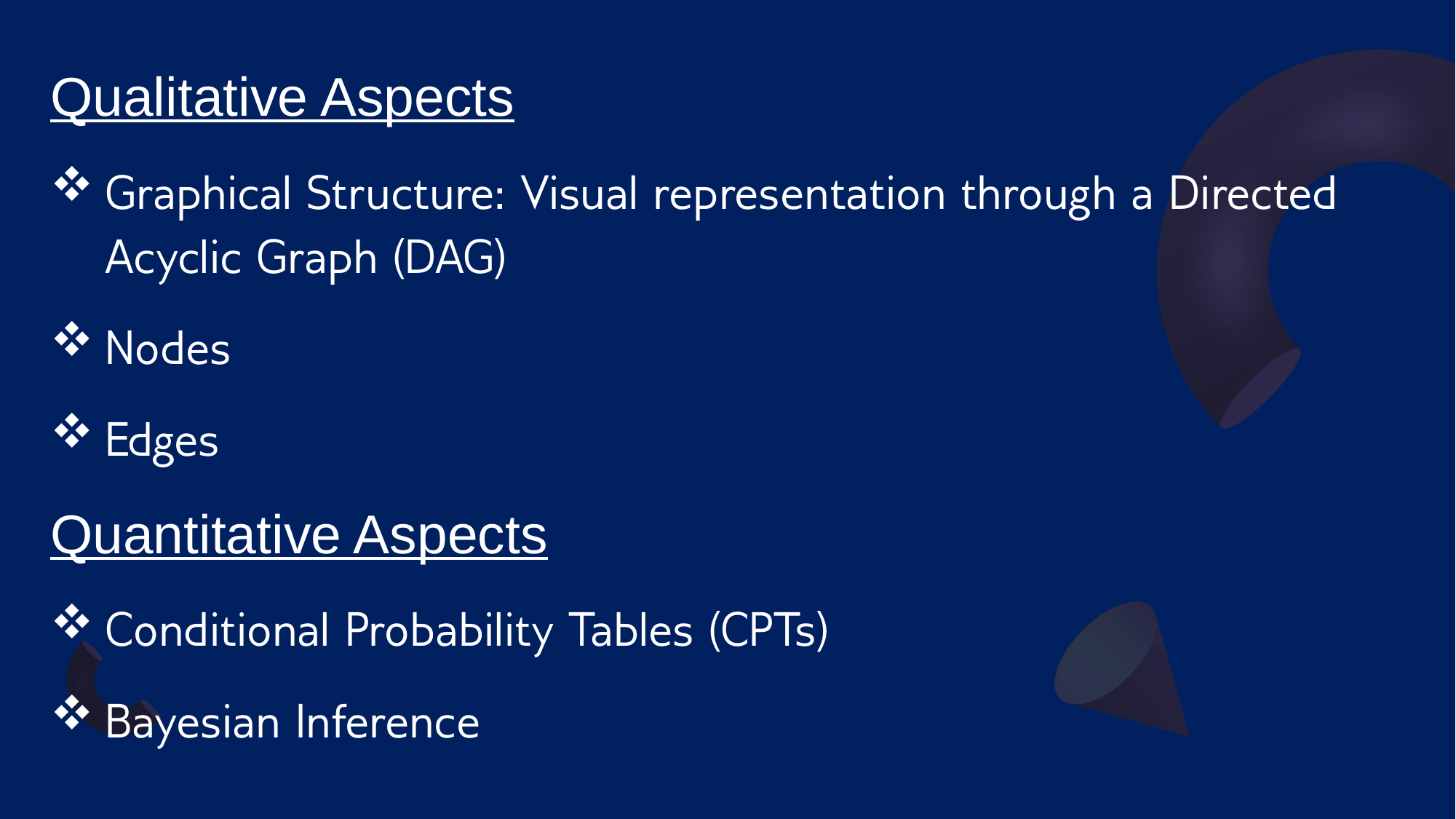

Qualitative Aspects
Graphical Structure: Visual representation through a Directed Acyclic Graph (DAG)
Nodes
Edges
Quantitative Aspects
Conditional Probability Tables (CPTs)
Bayesian Inference